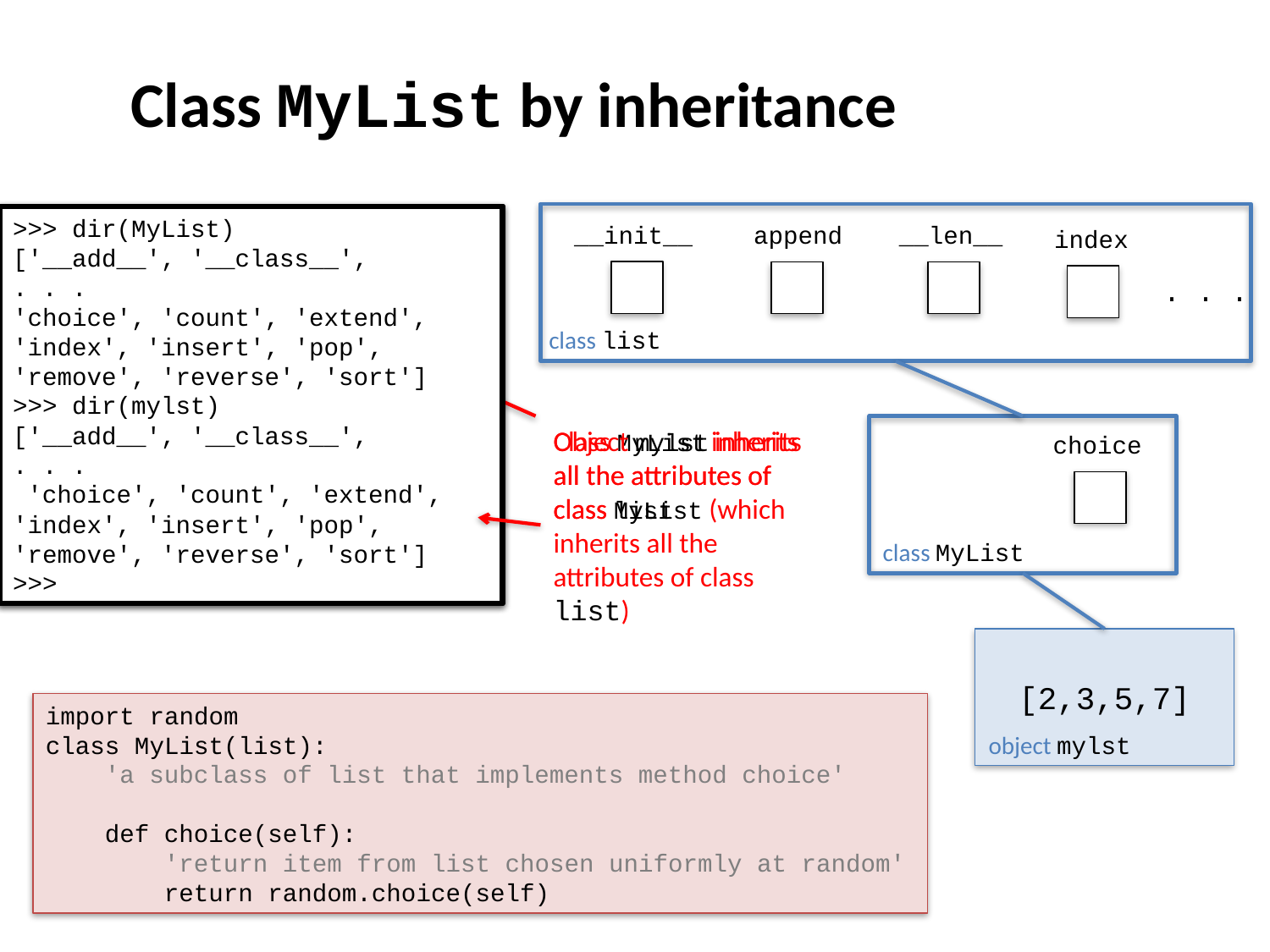

Class MyList by inheritance
Introduction to Computing Using Python
>>> dir(MyList)
['__add__', '__class__',
. . .
'choice', 'count', 'extend', 'index', 'insert', 'pop', 'remove', 'reverse', 'sort']
>>> dir(mylst)
['__add__', '__class__',
. . .
 'choice', 'count', 'extend', 'index', 'insert', 'pop', 'remove', 'reverse', 'sort']
>>>

>>> dir(MyList)
['__add__', '__class__',
. . .
'choice', 'count', 'extend', 'index', 'insert', 'pop', 'remove', 'reverse', 'sort']
>>>

__init__
append
__len__
index

. . .
class list
Class MyList inherits all the attributes of class list

Object mylst inherits all the attributes of class MyList (which inherits all the attributes of class list)
choice

class MyList
[2,3,5,7]
import random
class MyList(list):
    'a subclass of list that implements method choice'

    def choice(self):
        'return item from list chosen uniformly at random'
        return random.choice(self)
object mylst